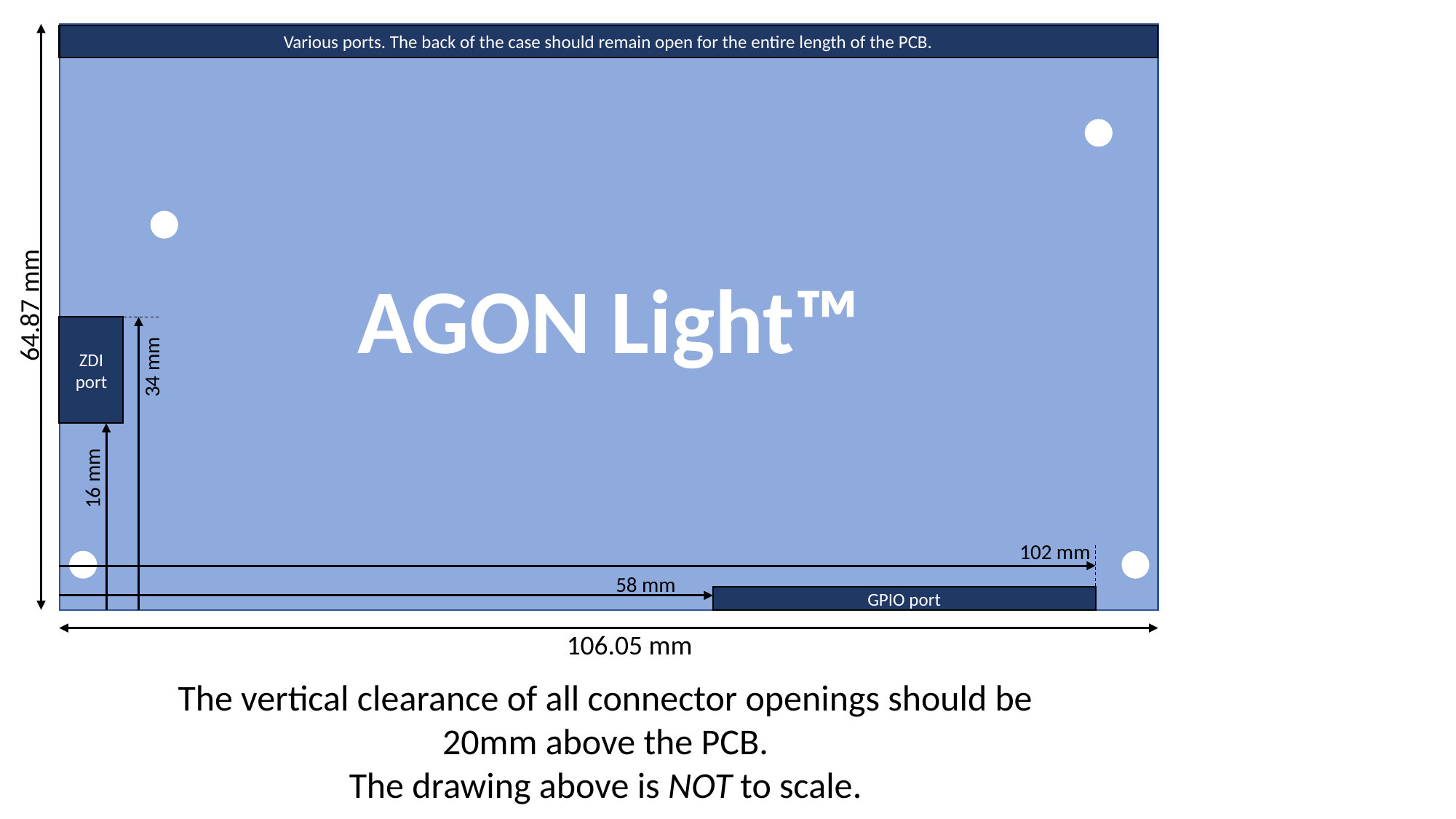

AGON Light™
Various ports. The back of the case should remain open for the entire length of the PCB.

64.87 mm
ZDI port
34 mm
16 mm
102 mm

58 mm
GPIO port
106.05 mm
The vertical clearance of all connector openings should be
20mm above the PCB.
The drawing above is NOT to scale.